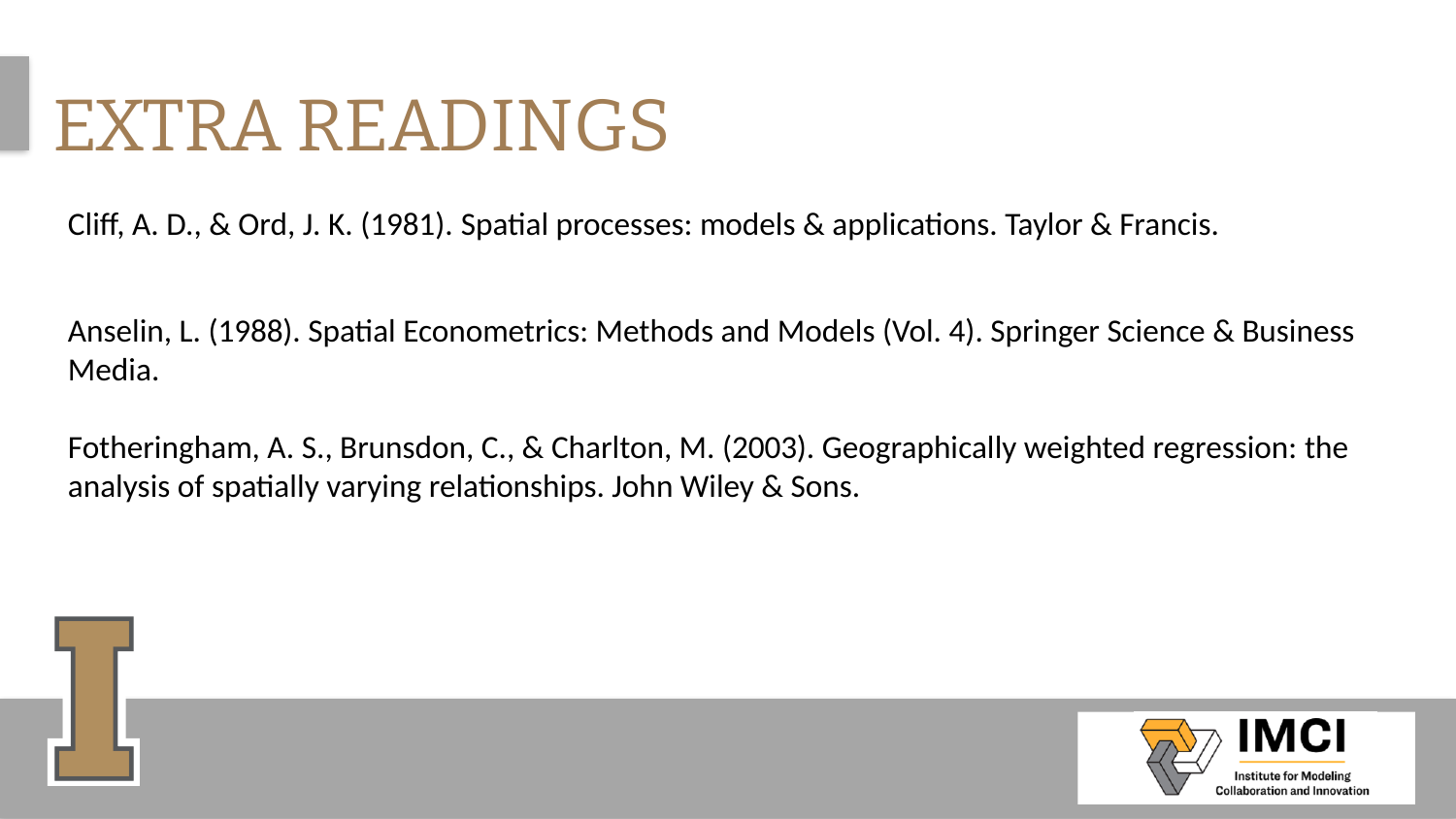

# EXTRA Readings
Cliff, A. D., & Ord, J. K. (1981). Spatial processes: models & applications. Taylor & Francis.

Anselin, L. (1988). Spatial Econometrics: Methods and Models (Vol. 4). Springer Science & Business Media.

Fotheringham, A. S., Brunsdon, C., & Charlton, M. (2003). Geographically weighted regression: the analysis of spatially varying relationships. John Wiley & Sons.